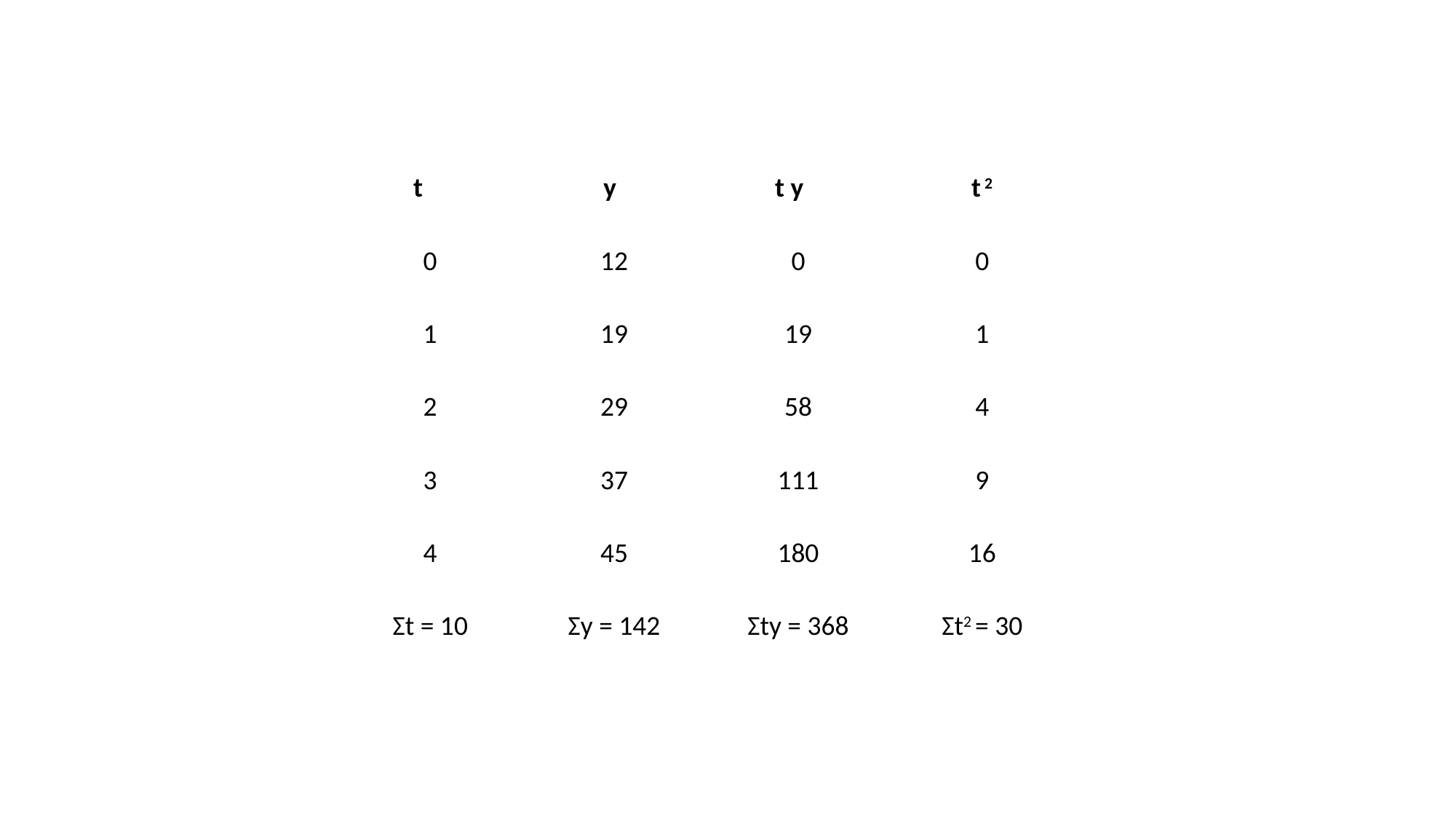

| t | y | t y | t 2 |
| --- | --- | --- | --- |
| 0 | 12 | 0 | 0 |
| 1 | 19 | 19 | 1 |
| 2 | 29 | 58 | 4 |
| 3 | 37 | 111 | 9 |
| 4 | 45 | 180 | 16 |
| Σt = 10 | Σy = 142 | Σty = 368 | Σt2 = 30 |